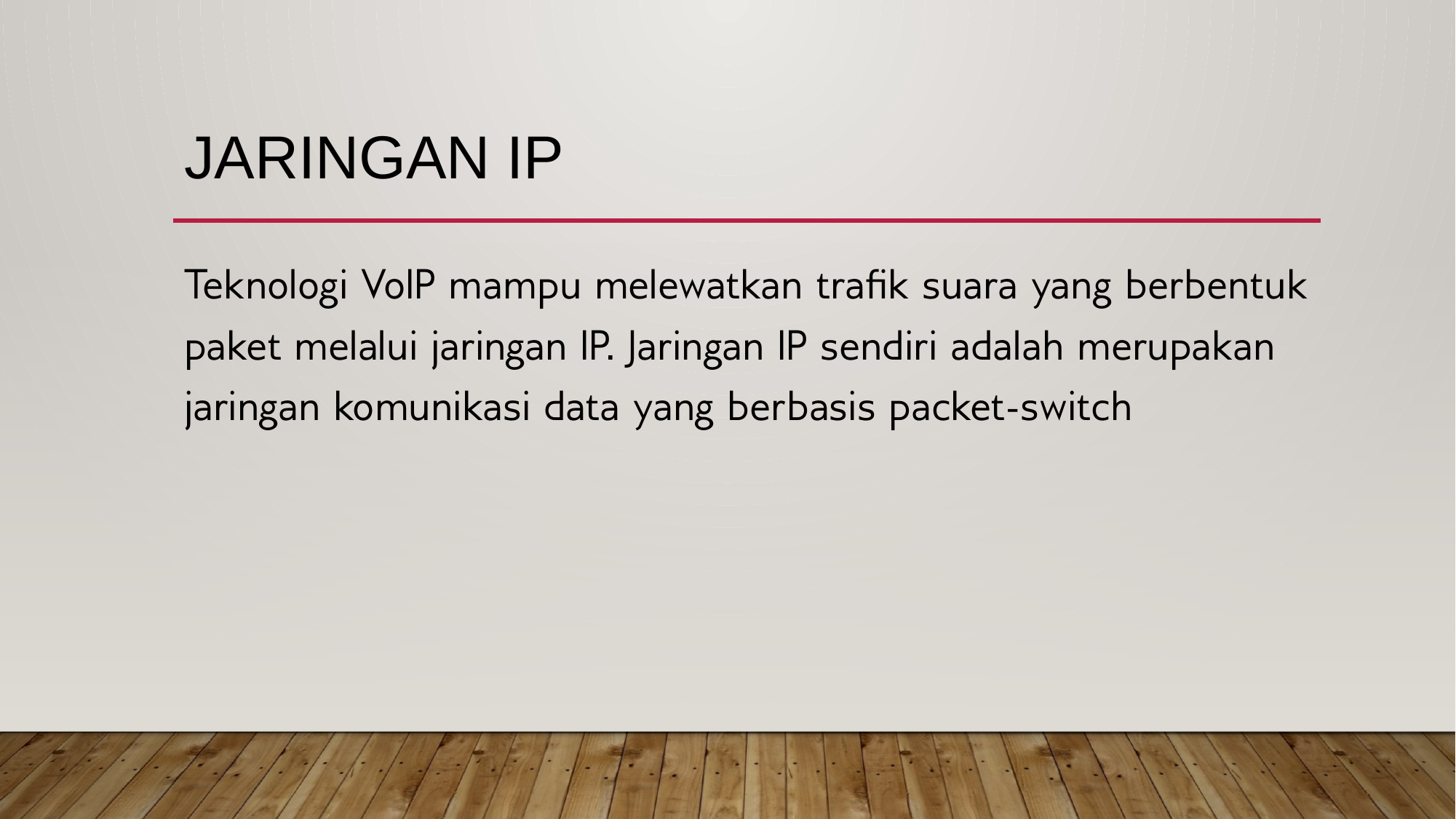

# Jaringan ip
Teknologi VoIP mampu melewatkan trafik suara yang berbentuk paket melalui jaringan IP. Jaringan IP sendiri adalah merupakan jaringan komunikasi data yang berbasis packet-switch